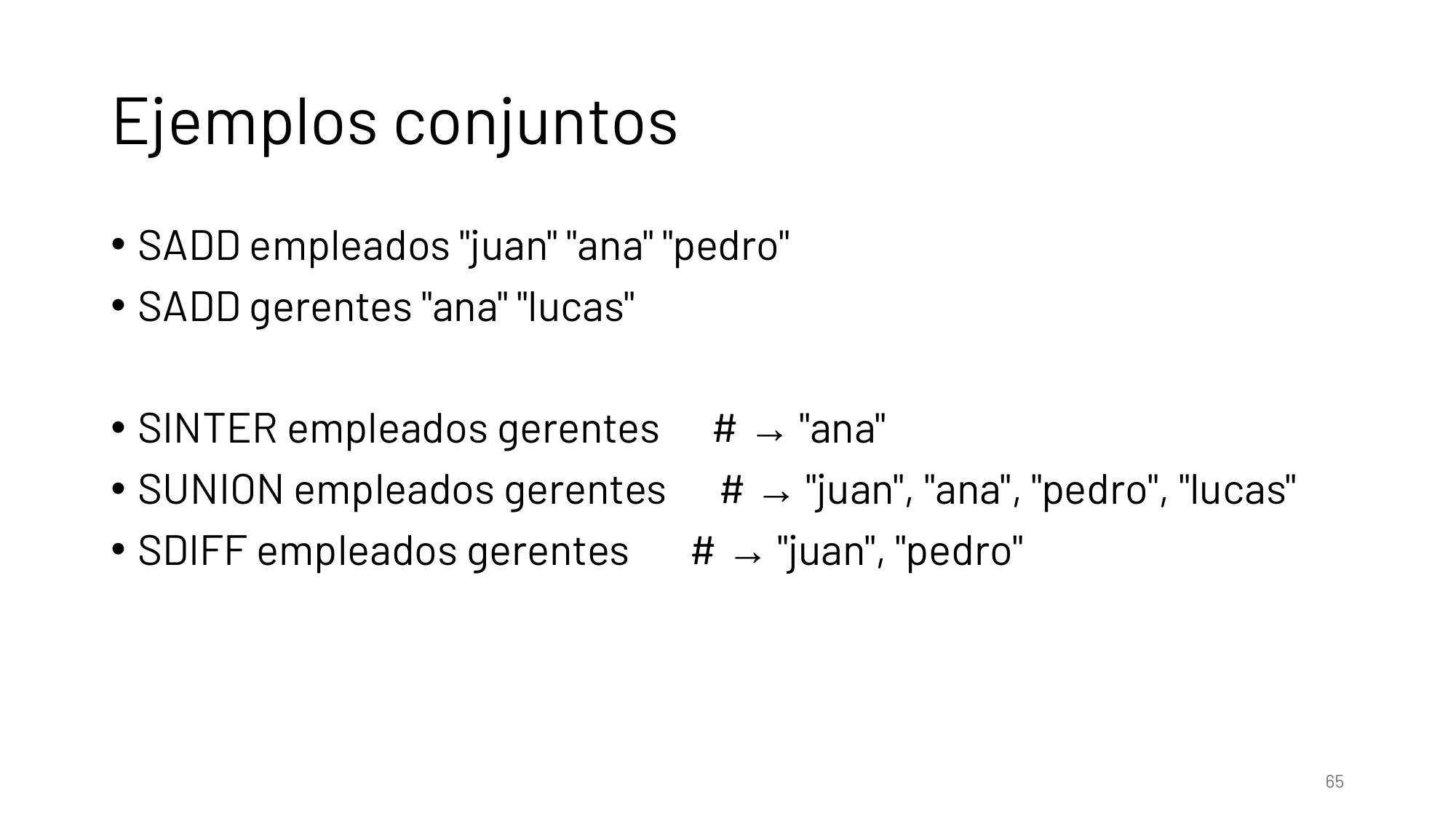

# Ejemplos conjuntos
SADD empleados "juan" "ana" "pedro"
SADD gerentes "ana" "lucas"

SINTER empleados gerentes      # → "ana"
SUNION empleados gerentes      # → "juan", "ana", "pedro", "lucas"
SDIFF empleados gerentes       # → "juan", "pedro"

65